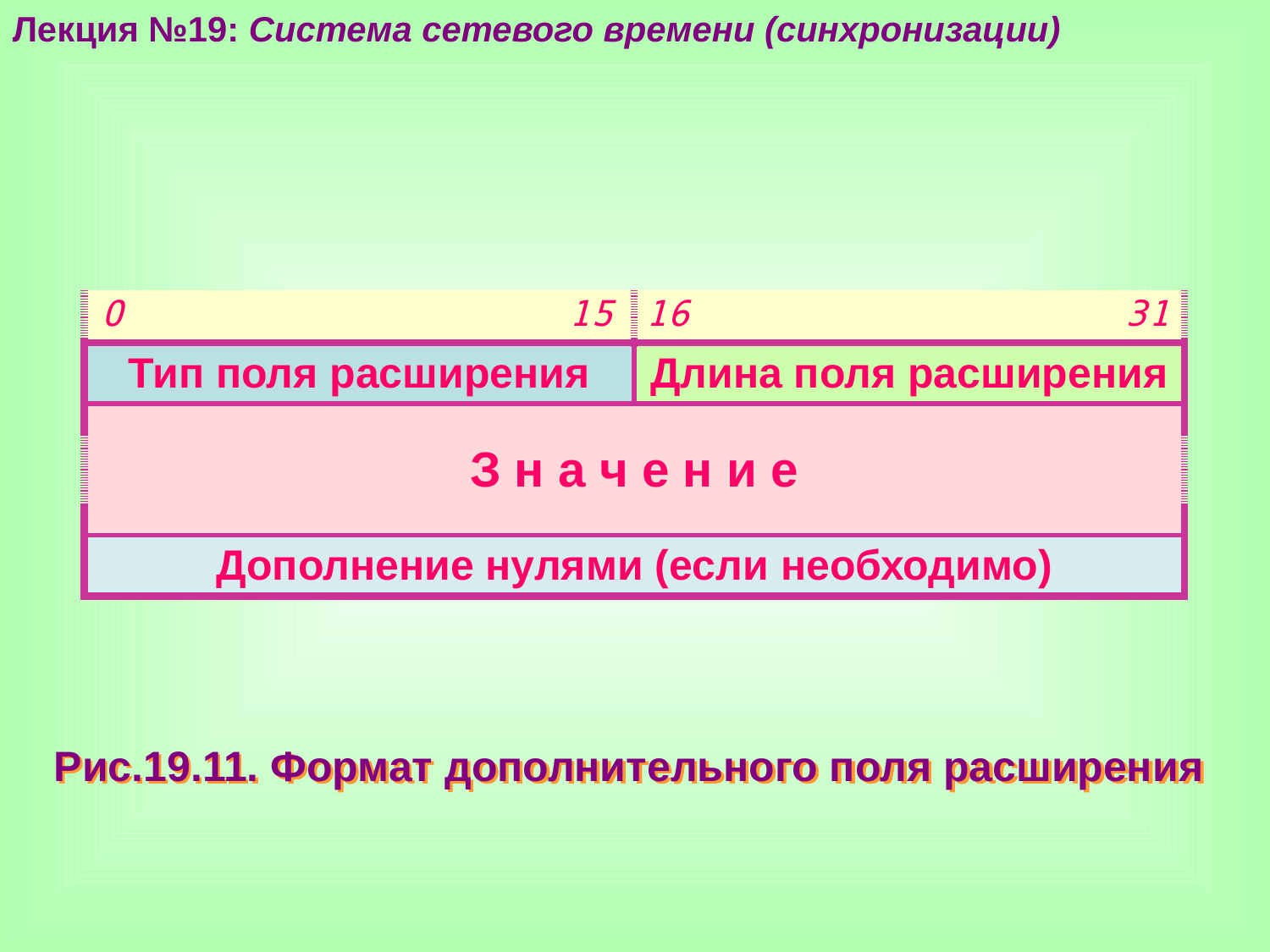

Лекция №19: Система сетевого времени (синхронизации)
| 0 15 | 16 31 |
| --- | --- |
| Тип поля расширения | Длина поля расширения |
|  |  |
| З н а ч е н и е |  |
|  |  |
| Дополнение нулями (если необходимо) |  |
Рис.19.11. Формат дополнительного поля расширения